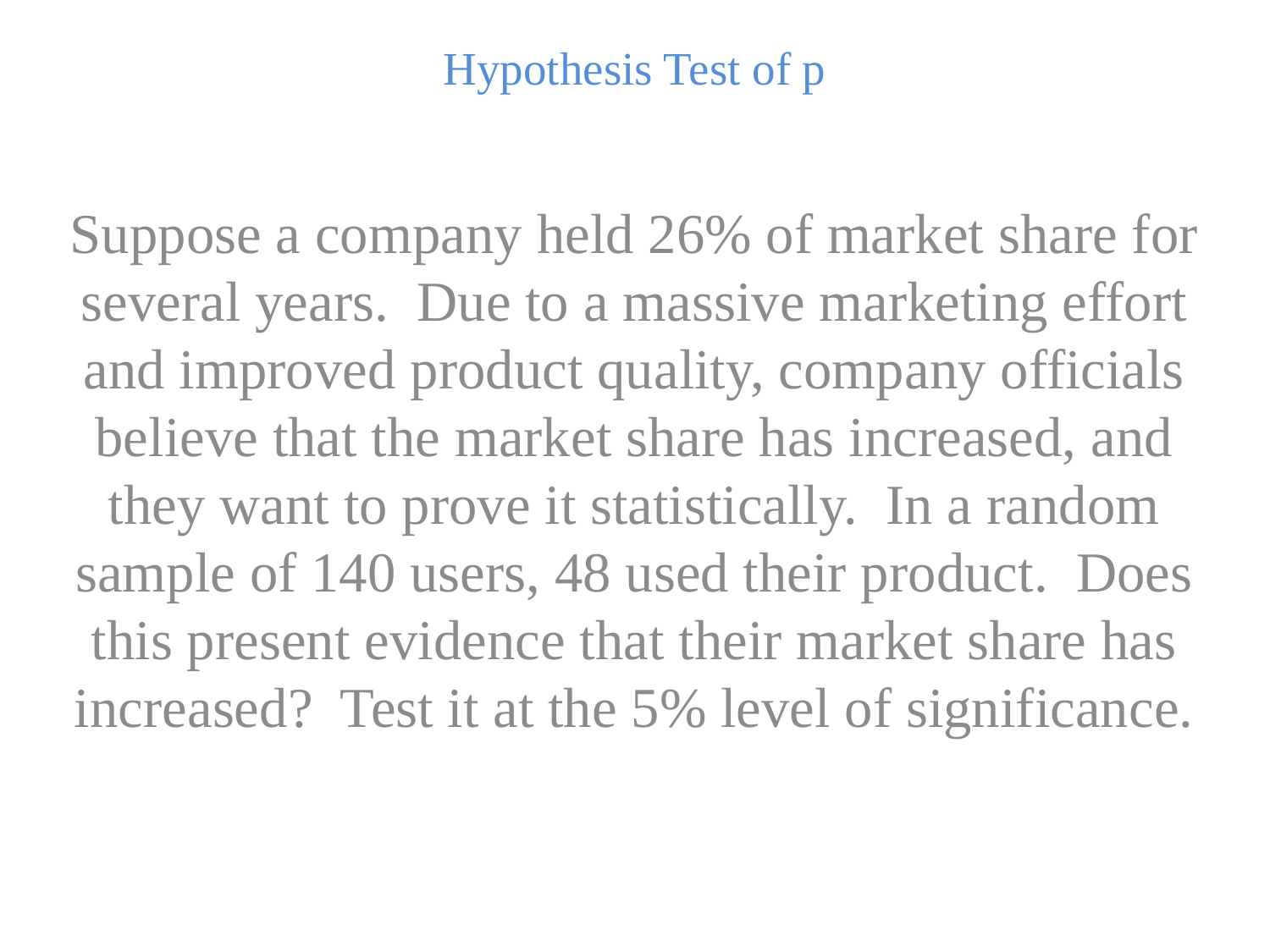

Hypothesis Test of p
Suppose a company held 26% of market share for several years.  Due to a massive marketing effort and improved product quality, company officials believe that the market share has increased, and they want to prove it statistically.  In a random sample of 140 users, 48 used their product.  Does this present evidence that their market share has increased?  Test it at the 5% level of significance.